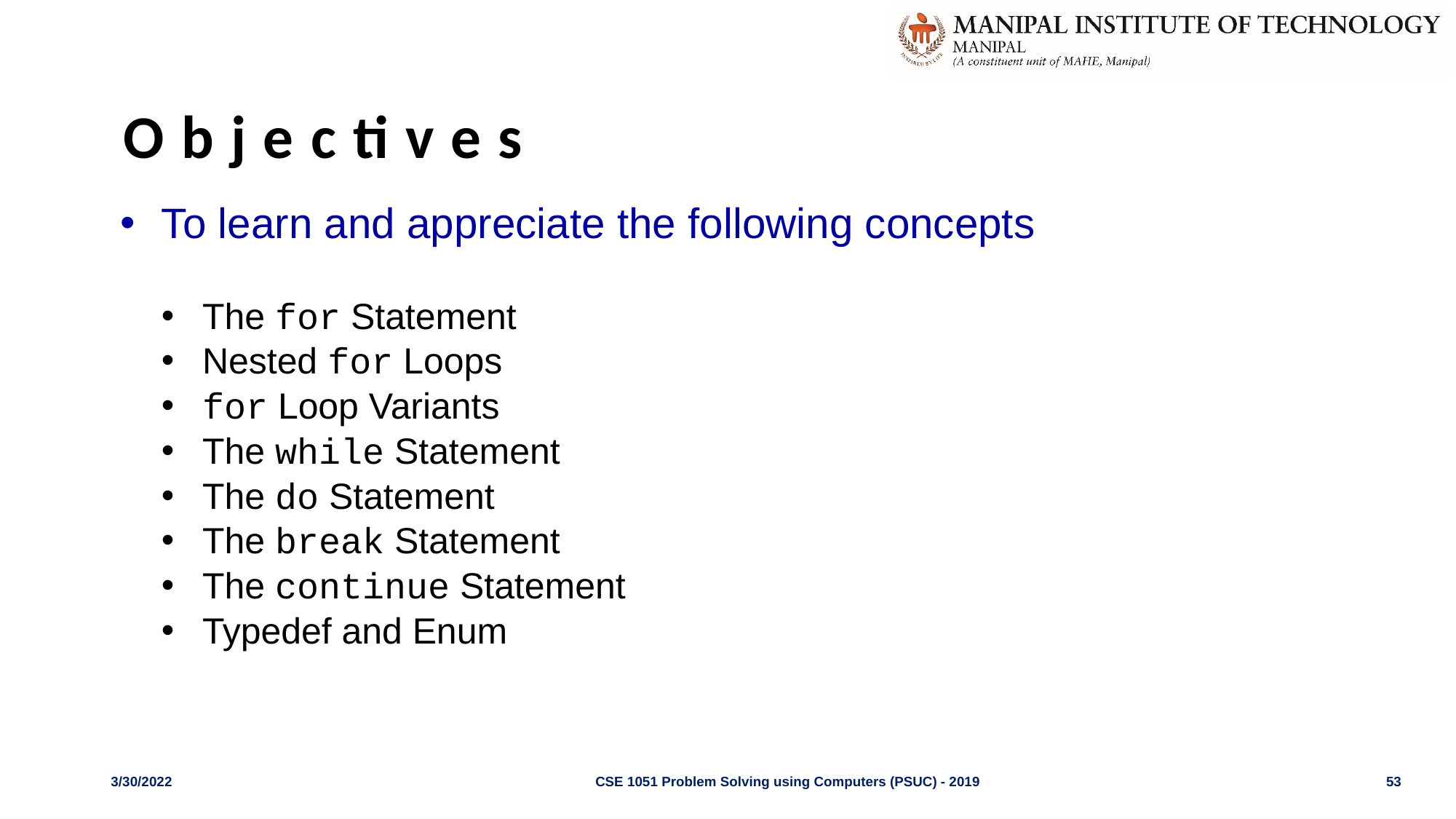

# Objectives
To learn and appreciate the following concepts

The for Statement
Nested for Loops
for Loop Variants
The while Statement
The do Statement
The break Statement
The continue Statement
Typedef and Enum
3/30/2022
CSE 1051 Problem Solving using Computers (PSUC) - 2019
53